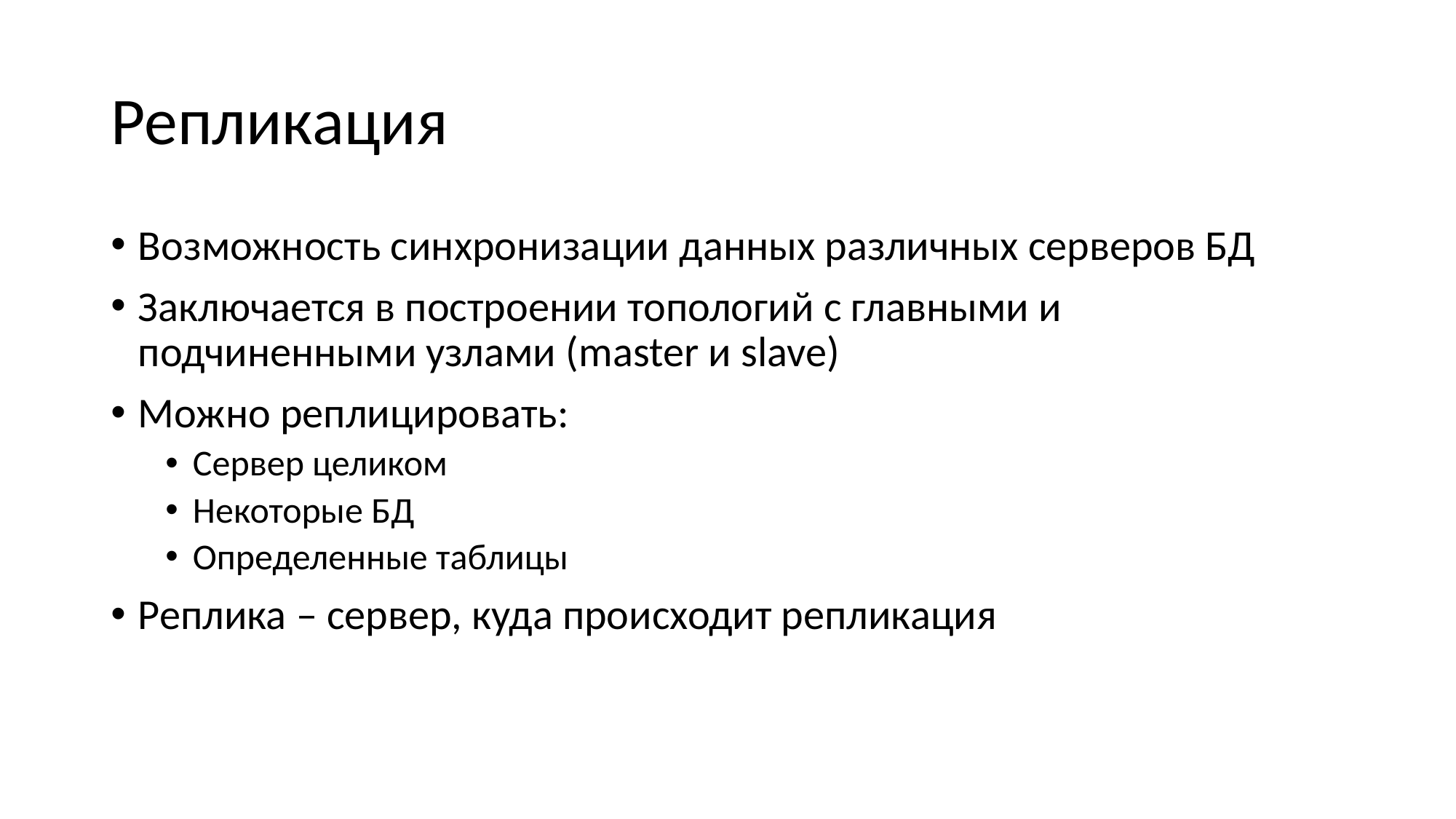

# Репликация
Возможность синхронизации данных различных серверов БД
Заключается в построении топологий с главными и подчиненными узлами (master и slave)
Можно реплицировать:
Сервер целиком
Некоторые БД
Определенные таблицы
Реплика – сервер, куда происходит репликация